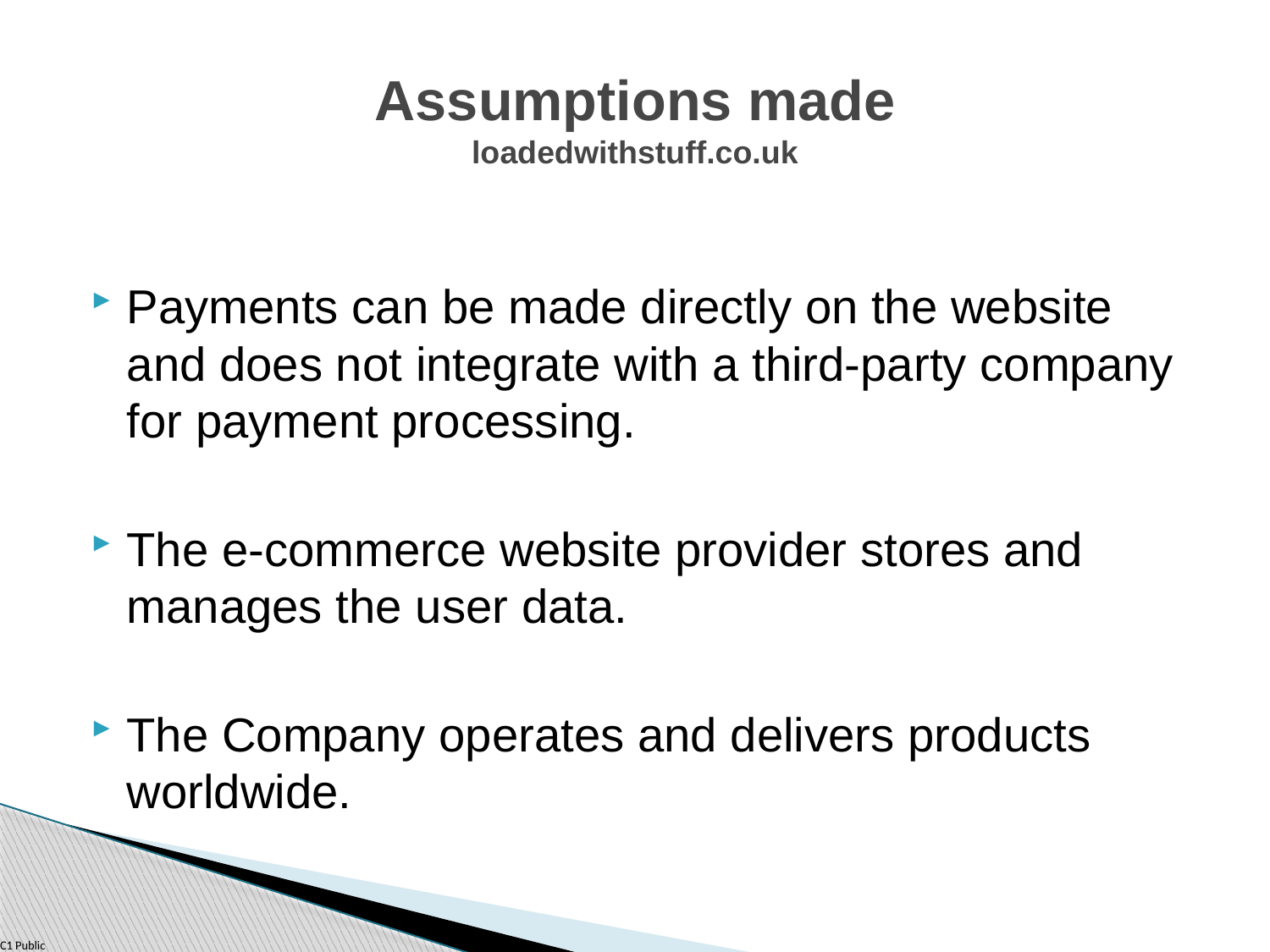

# Assumptions made loadedwithstuff.co.uk

Payments can be made directly on the website and does not integrate with a third-party company for payment processing.

The e-commerce website provider stores and manages the user data.

The Company operates and delivers products worldwide.